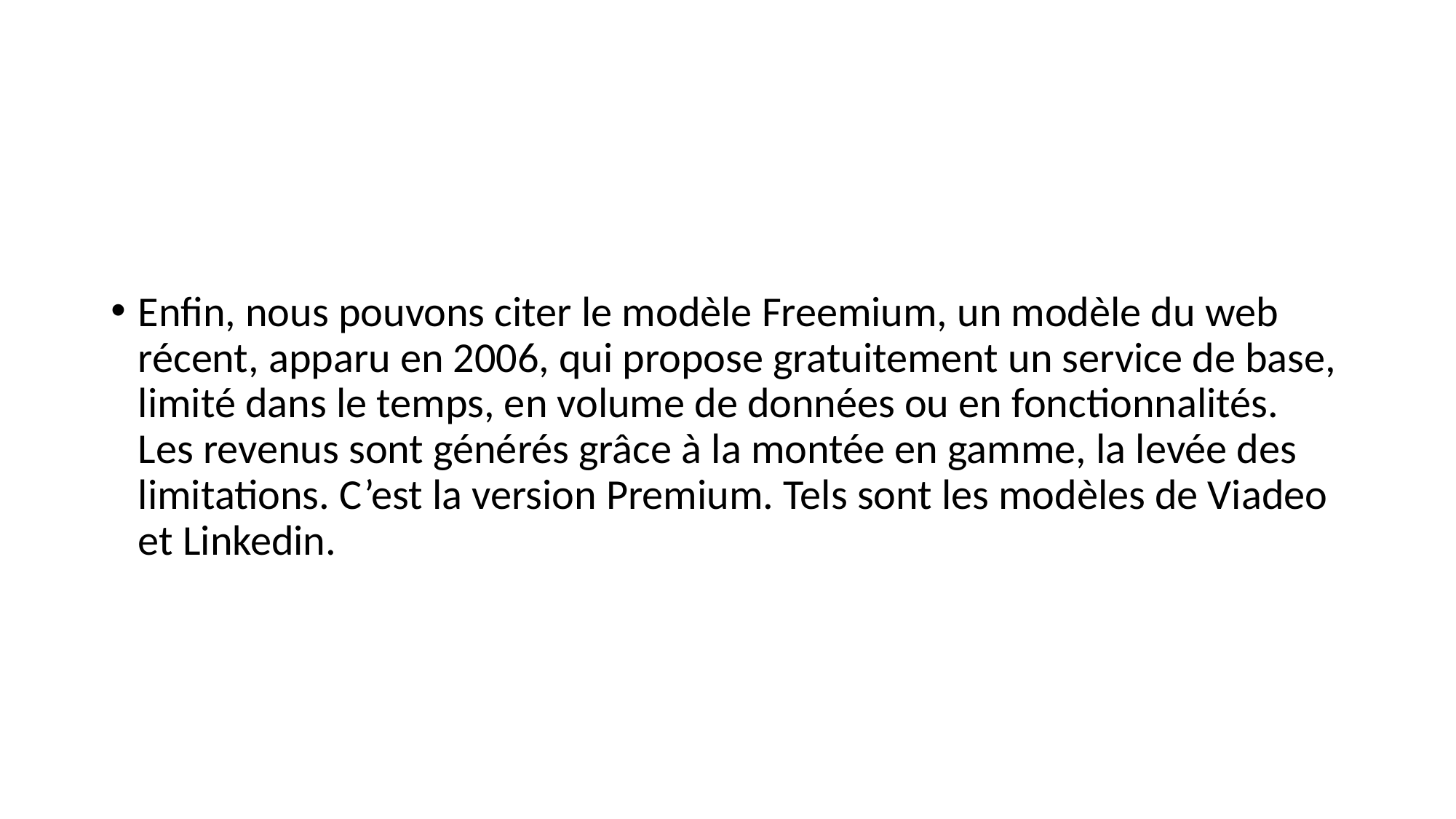

#

Enfin, nous pouvons citer le modèle Freemium, un modèle du web récent, apparu en 2006, qui propose gratuitement un service de base, limité dans le temps, en volume de données ou en fonctionnalités. Les revenus sont générés grâce à la montée en gamme, la levée des limitations. C’est la version Premium. Tels sont les modèles de Viadeo et Linkedin.